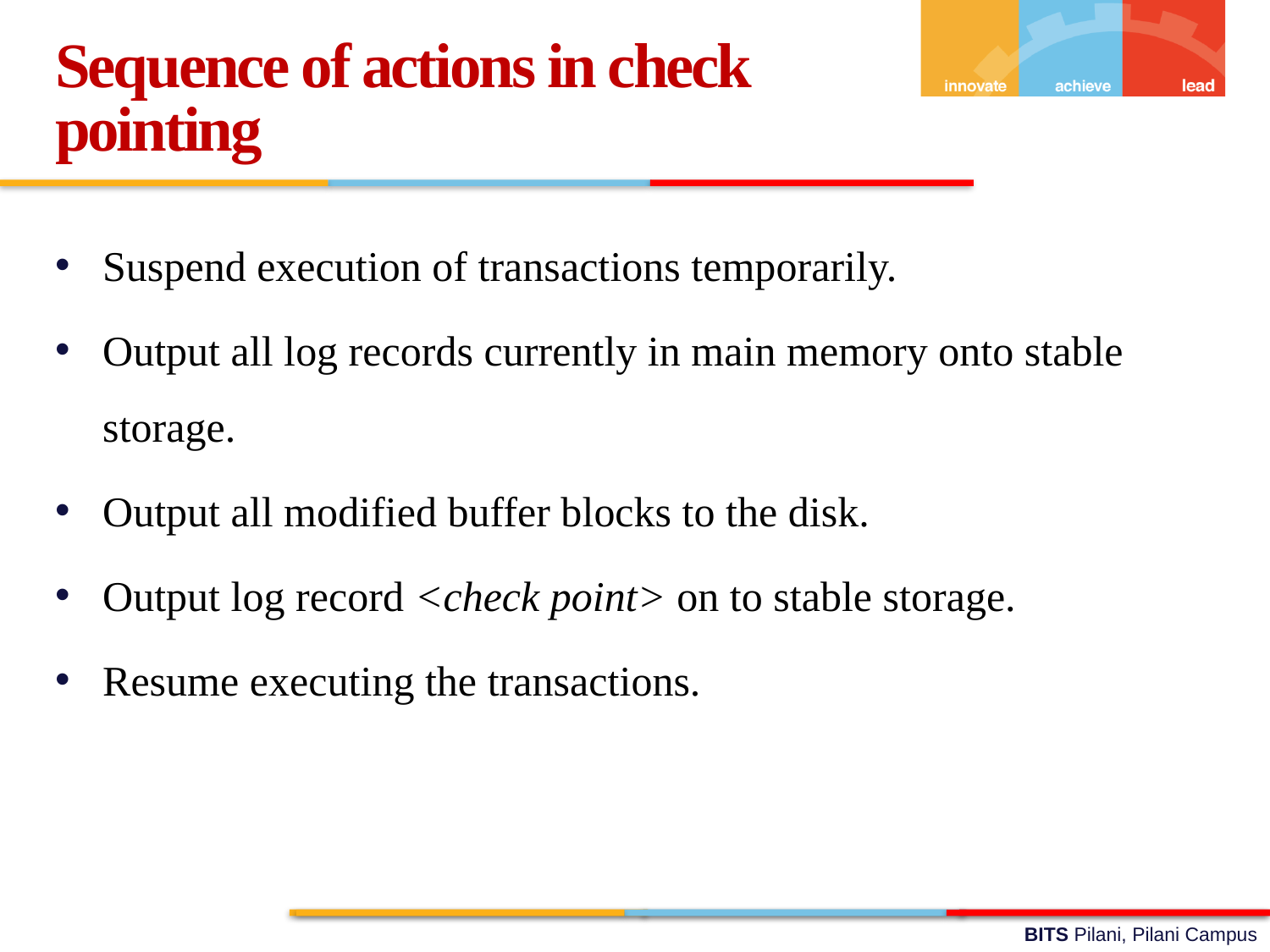

Sequence of actions in check pointing
Suspend execution of transactions temporarily.
Output all log records currently in main memory onto stable storage.
Output all modified buffer blocks to the disk.
Output log record <check point> on to stable storage.
Resume executing the transactions.